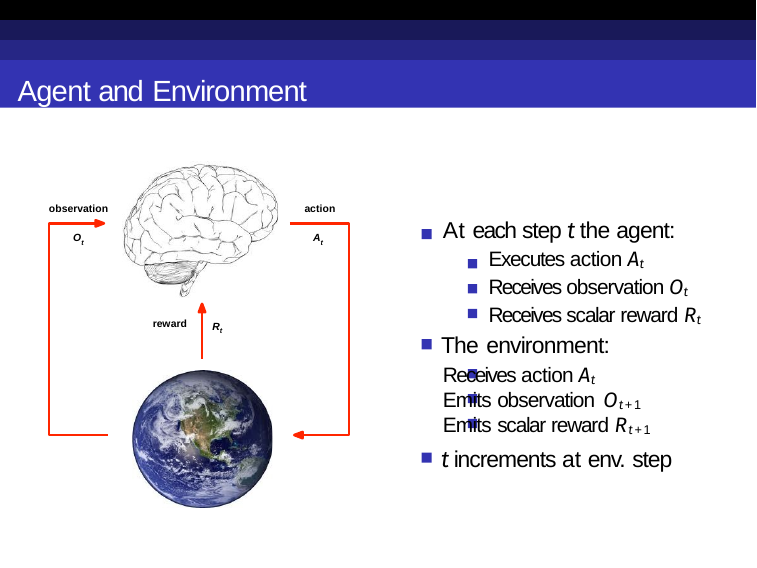

Agent and Environment

observation
action
At each step t the agent:  Executes action At  Receives observation Ot  Receives scalar reward Rt
The environment:
Receives action At
Emits observation Ot+1
Emits scalar reward Rt+1
t increments at env. step

Ot
At

reward
Rt